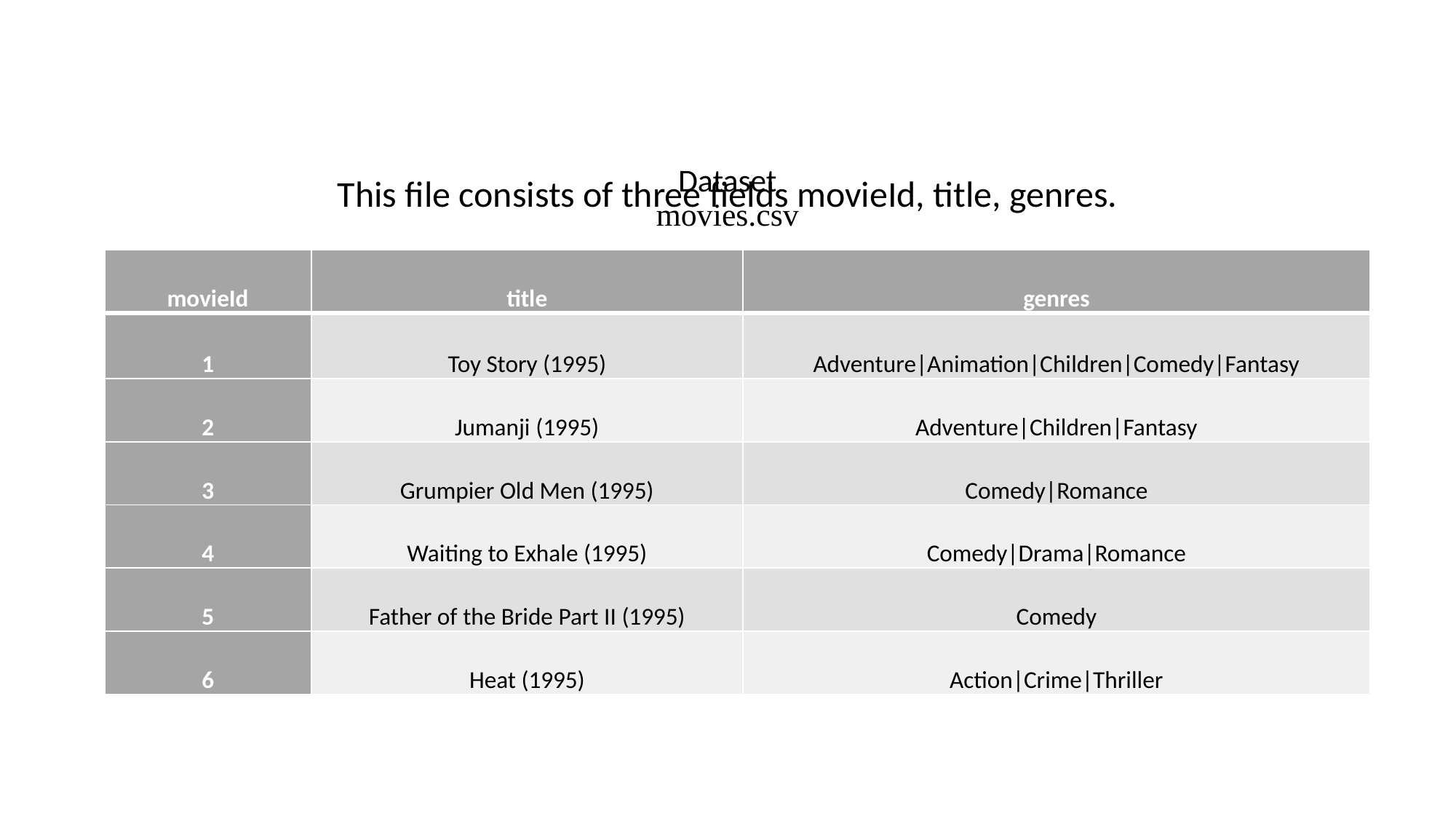

# Dataset movies.csv
This file consists of three fields movieId, title, genres.
| movieId | title | genres |
| --- | --- | --- |
| 1 | Toy Story (1995) | Adventure|Animation|Children|Comedy|Fantasy |
| 2 | Jumanji (1995) | Adventure|Children|Fantasy |
| 3 | Grumpier Old Men (1995) | Comedy|Romance |
| 4 | Waiting to Exhale (1995) | Comedy|Drama|Romance |
| 5 | Father of the Bride Part II (1995) | Comedy |
| 6 | Heat (1995) | Action|Crime|Thriller |